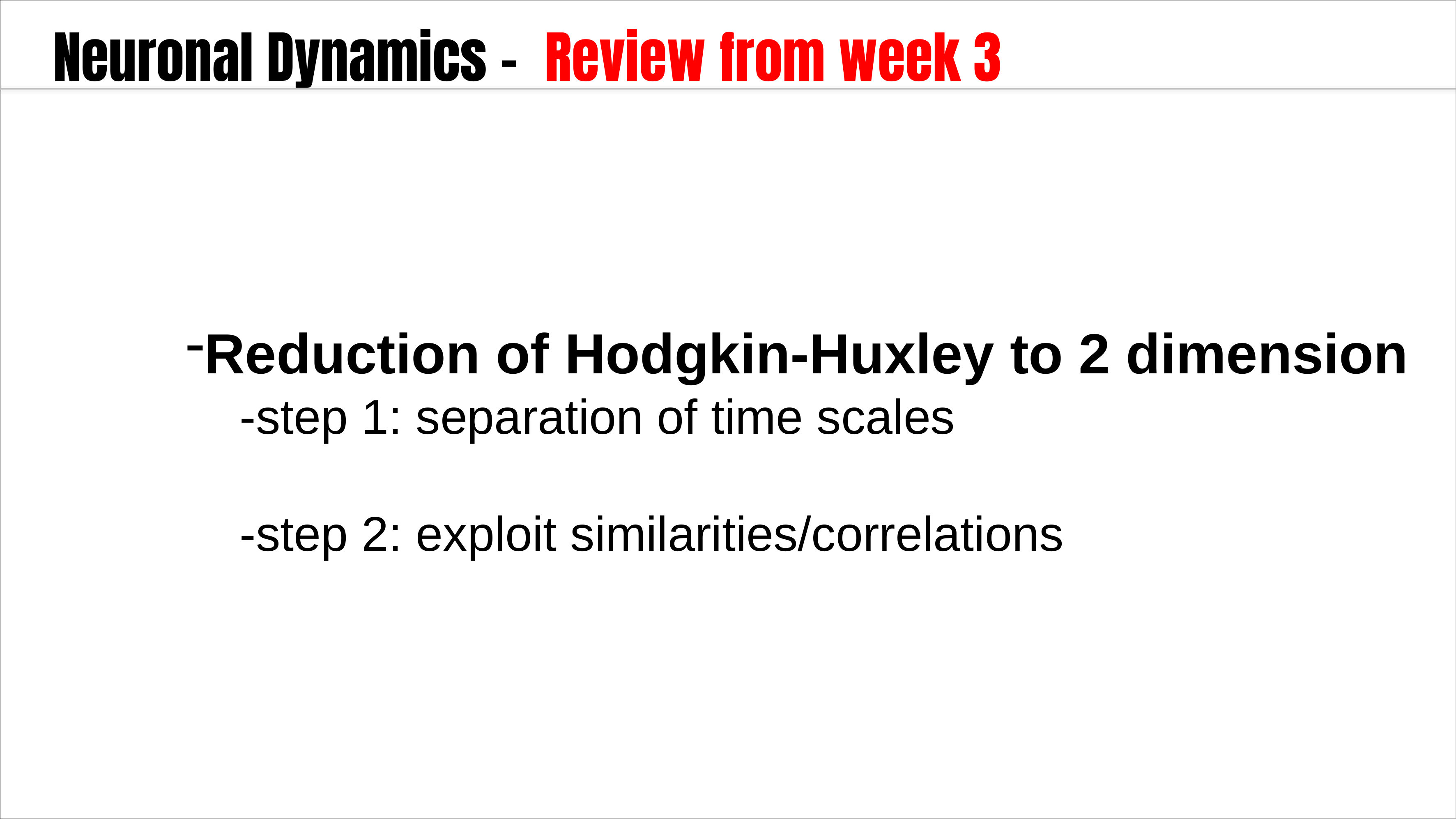

Neuronal Dynamics –  Review from week 3
Reduction of Hodgkin-Huxley to 2 dimension
    -step 1: separation of time scales

    -step 2: exploit similarities/correlations